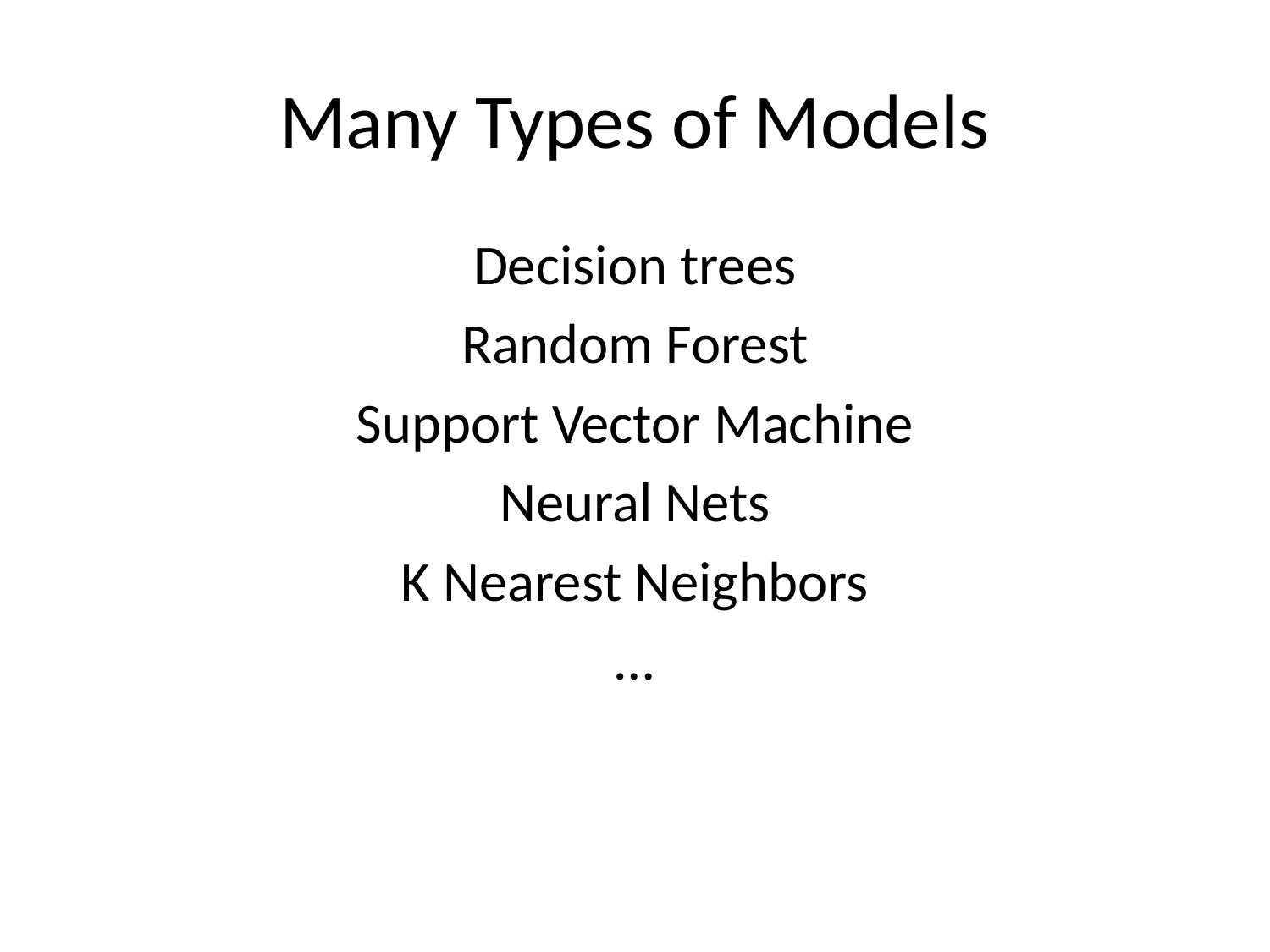

# Many Types of Models
Decision trees
Random Forest
Support Vector Machine
Neural Nets
K Nearest Neighbors
…